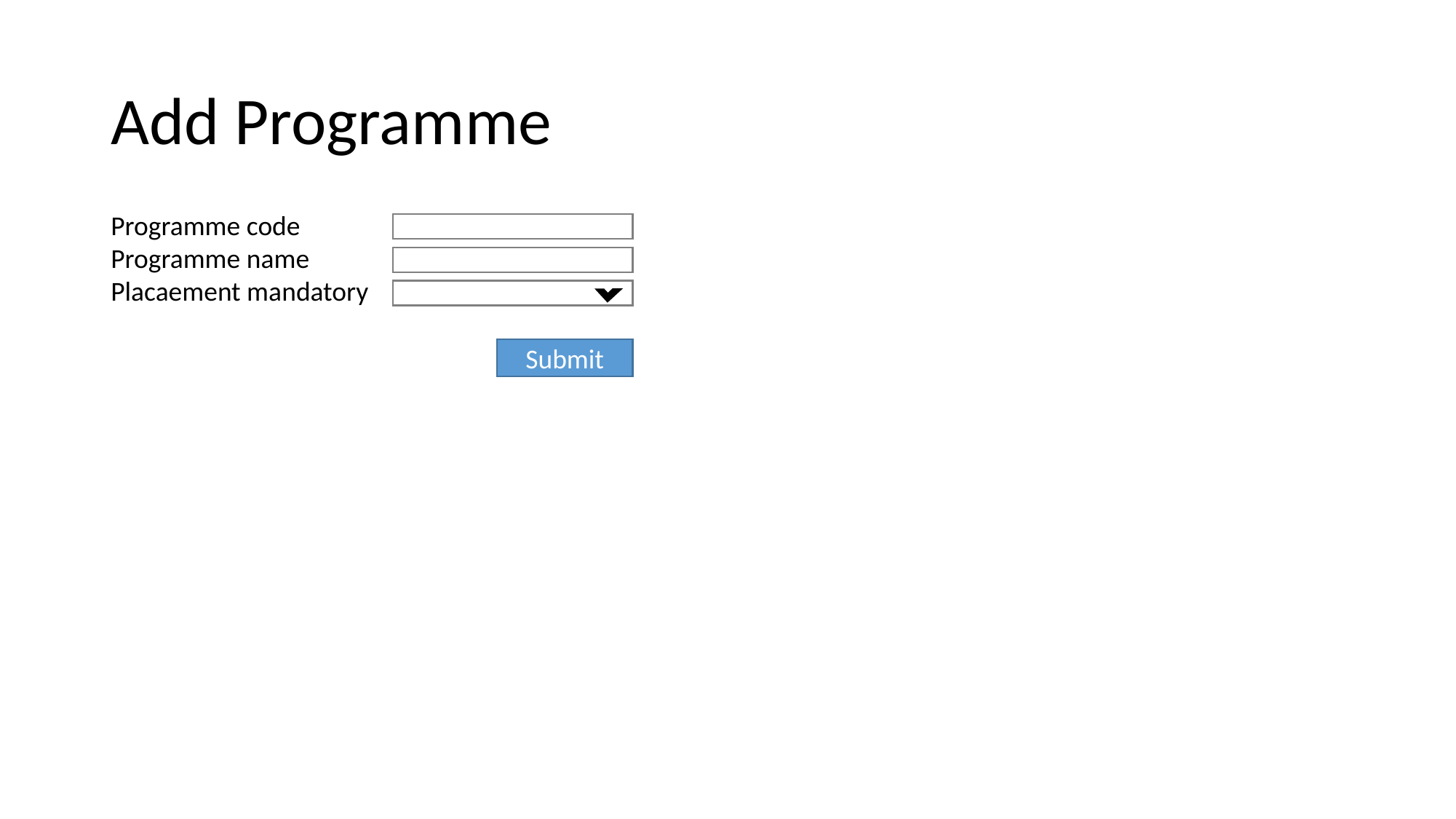

# Add Programme
Programme code
Programme name
Placaement mandatory

Submit